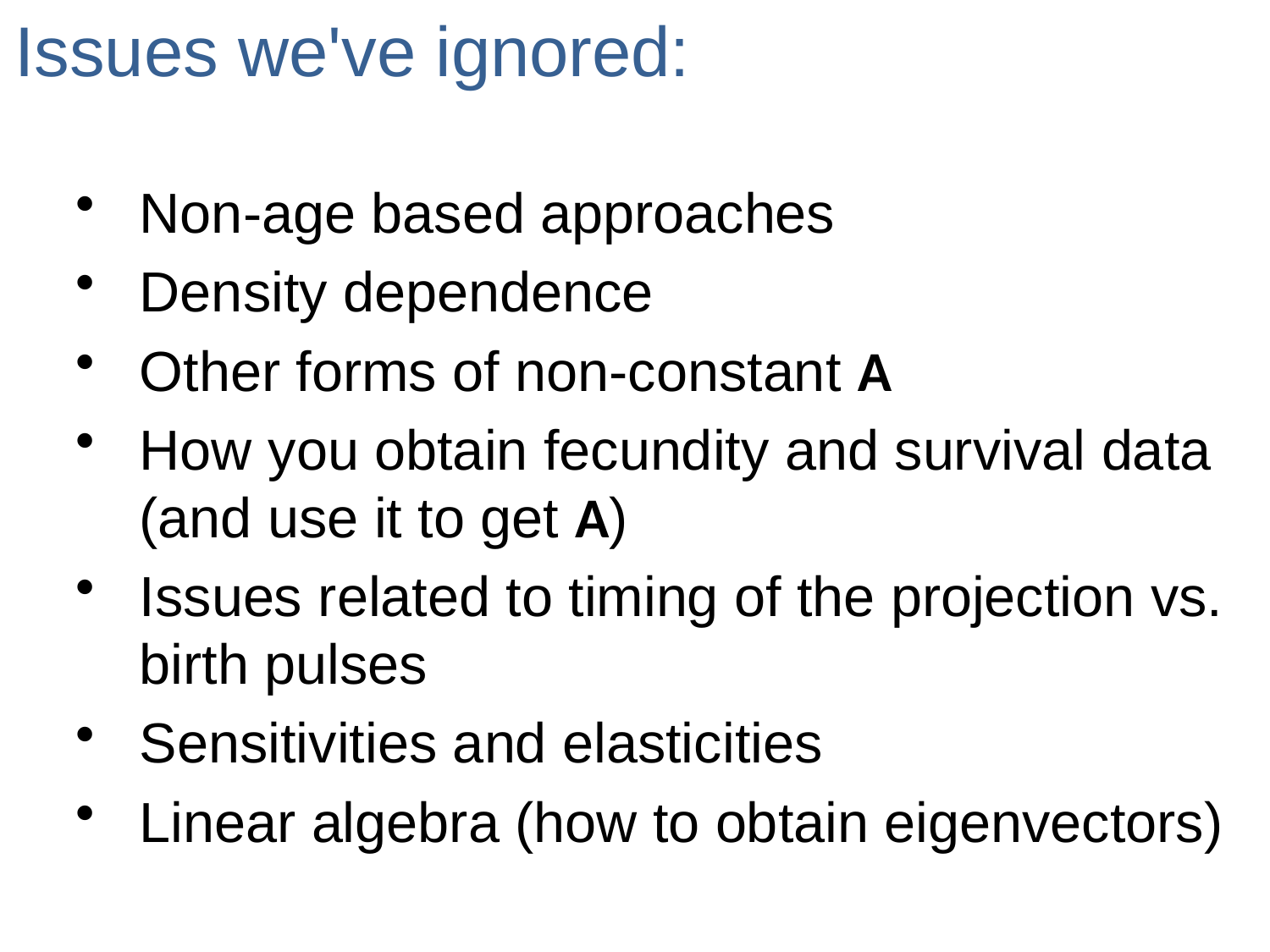

Issues we've ignored:
Non-age based approaches
Density dependence
Other forms of non-constant A
How you obtain fecundity and survival data (and use it to get A)
Issues related to timing of the projection vs. birth pulses
Sensitivities and elasticities
Linear algebra (how to obtain eigenvectors)